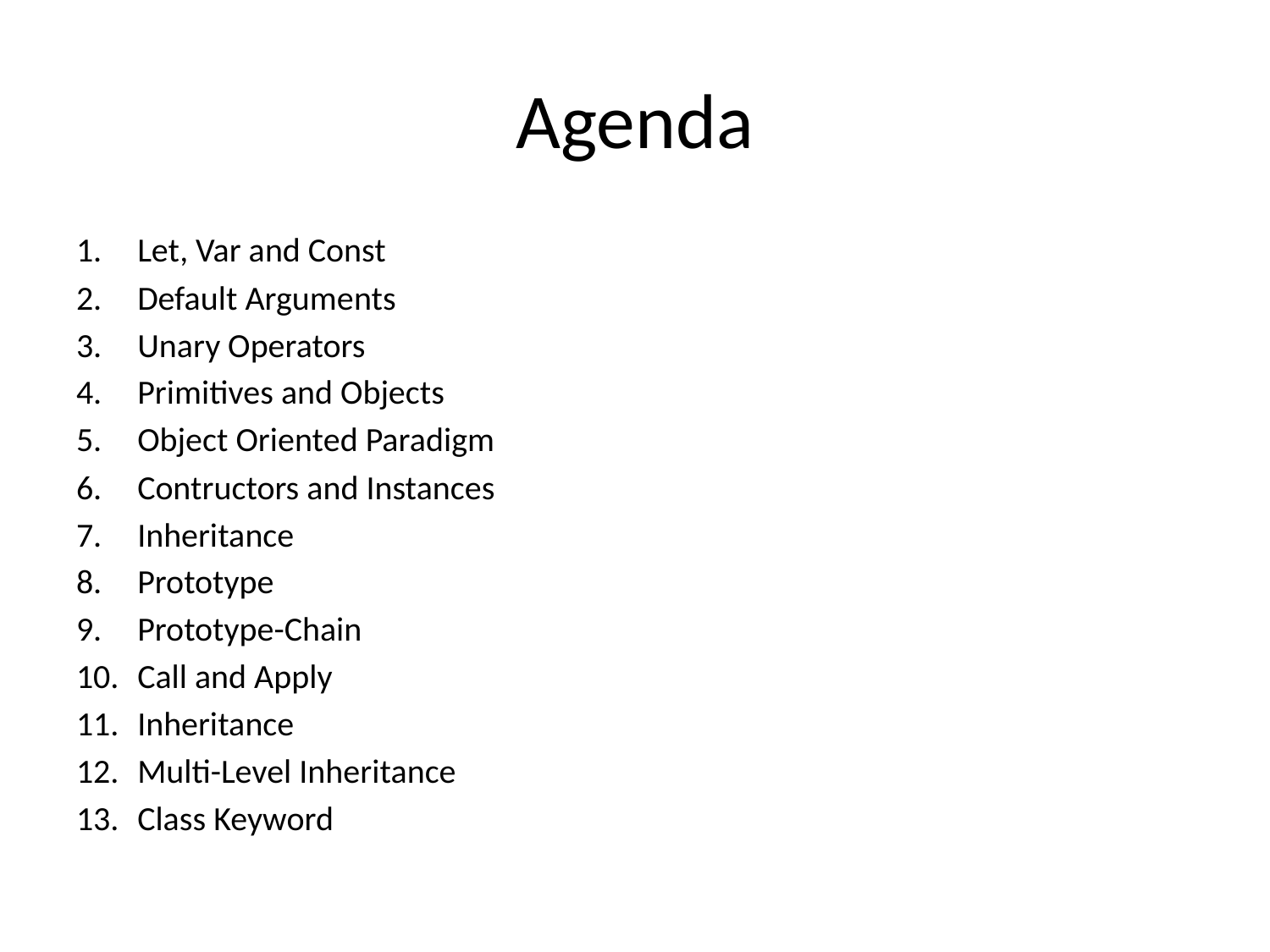

# Agenda
Let, Var and Const
Default Arguments
Unary Operators
Primitives and Objects
Object Oriented Paradigm
Contructors and Instances
Inheritance
Prototype
Prototype-Chain
Call and Apply
Inheritance
Multi-Level Inheritance
Class Keyword